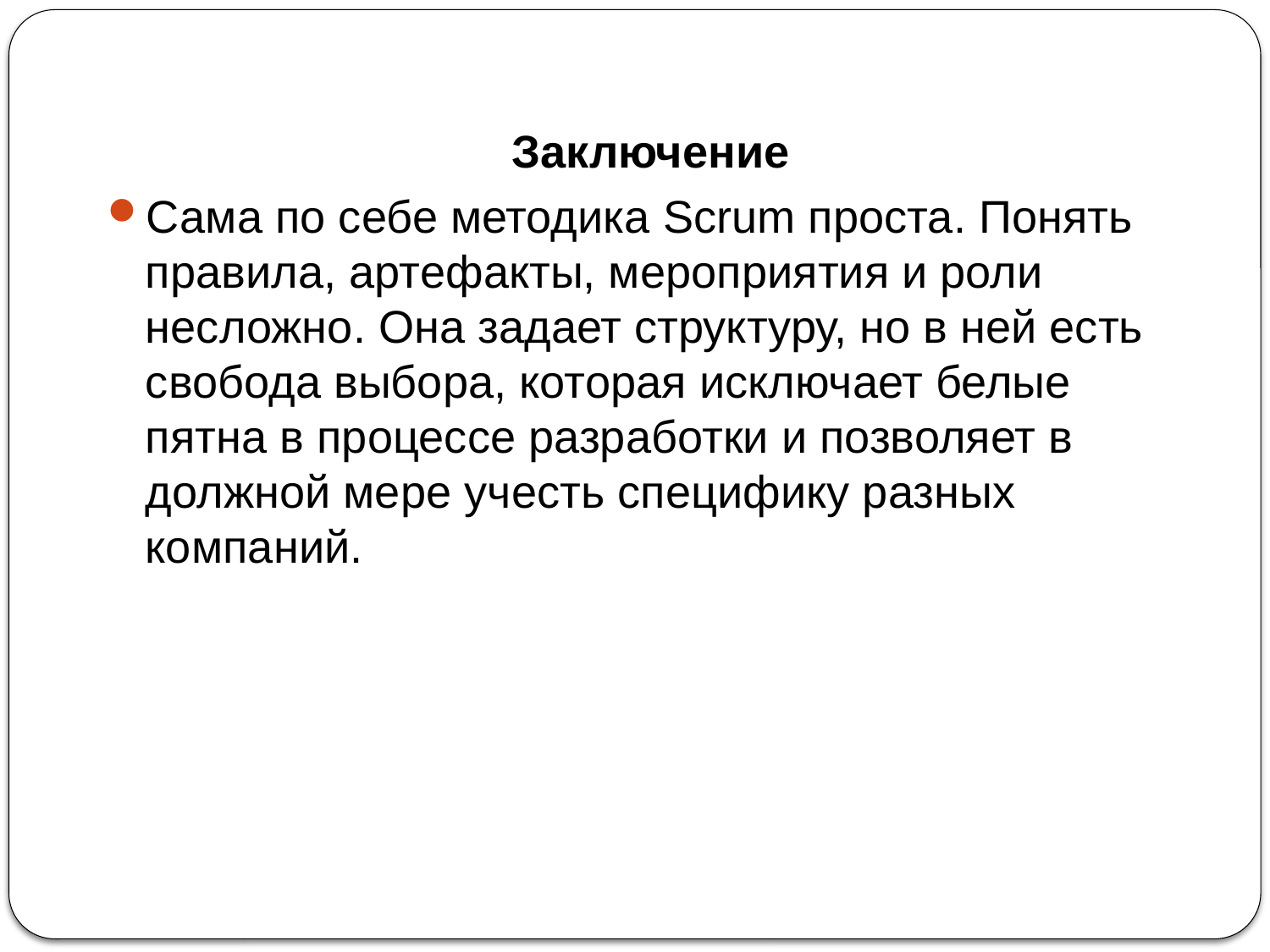

Заключение
Сама по себе методика Scrum проста. Понять правила, артефакты, мероприятия и роли несложно. Она задает структуру, но в ней есть свобода выбора, которая исключает белые пятна в процессе разработки и позволяет в должной мере учесть специфику разных компаний.